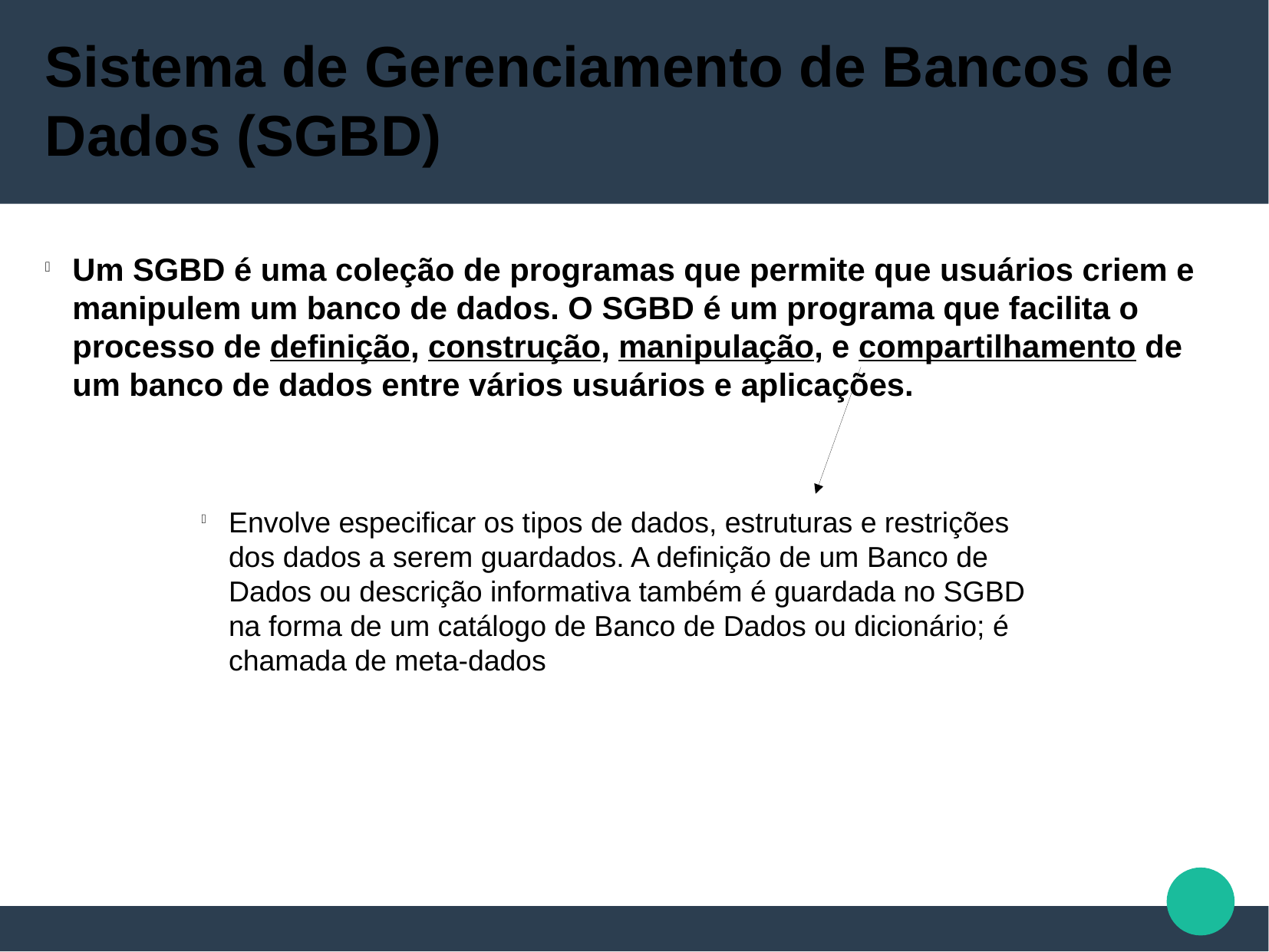

Sistema de Gerenciamento de Bancos de Dados (SGBD)
Um SGBD é uma coleção de programas que permite que usuários criem e manipulem um banco de dados. O SGBD é um programa que facilita o processo de definição, construção, manipulação, e compartilhamento de um banco de dados entre vários usuários e aplicações.

Envolve especificar os tipos de dados, estruturas e restrições dos dados a serem guardados. A definição de um Banco de Dados ou descrição informativa também é guardada no SGBD na forma de um catálogo de Banco de Dados ou dicionário; é chamada de meta-dados